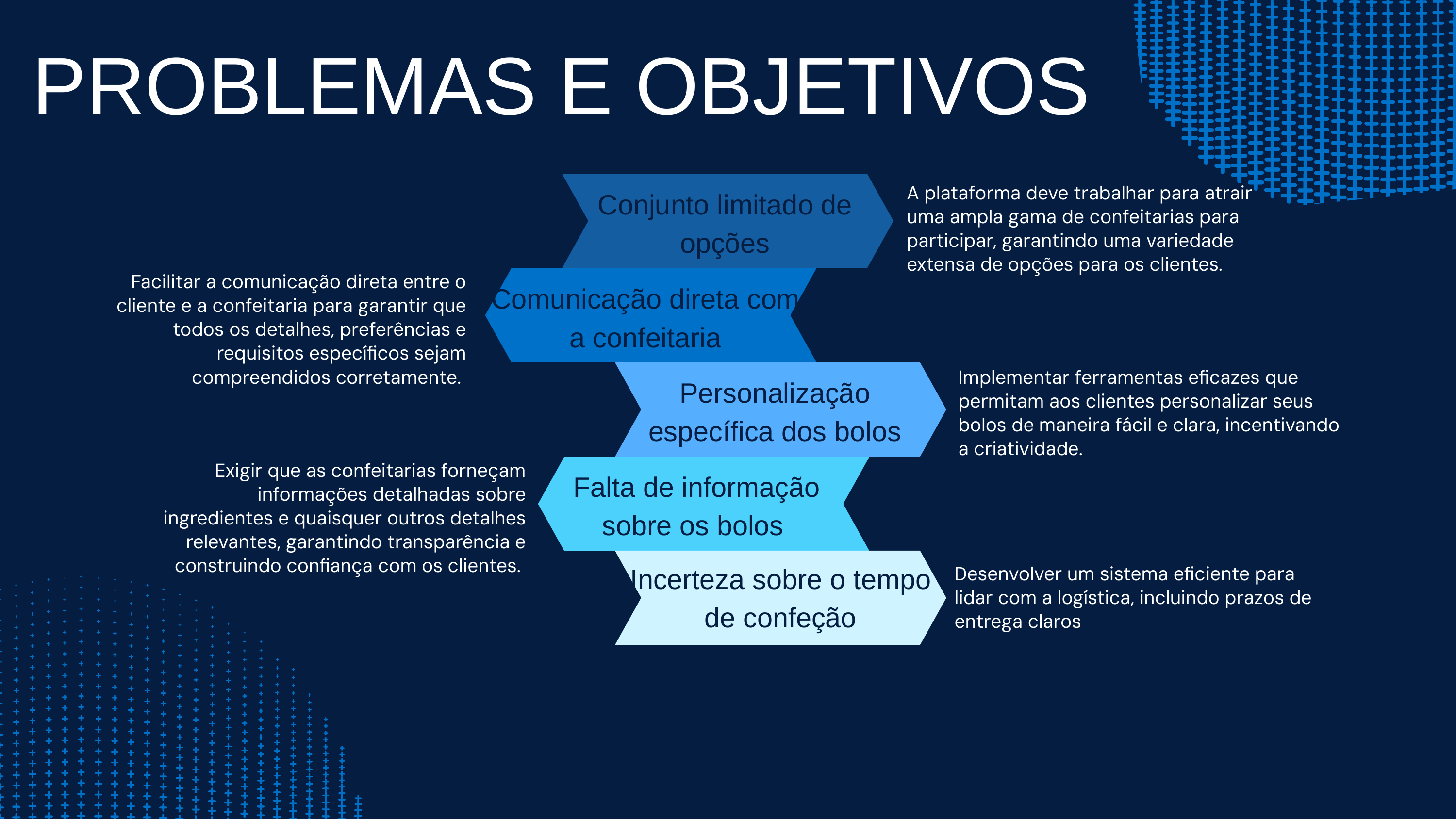

PROBLEMAS E OBJETIVOS

A plataforma deve trabalhar para atrair uma ampla gama de confeitarias para participar, garantindo uma variedade extensa de opções para os clientes.
Conjunto limitado de opções

Facilitar a comunicação direta entre o cliente e a confeitaria para garantir que todos os detalhes, preferências e requisitos específicos sejam compreendidos corretamente.
Comunicação direta com a confeitaria

Implementar ferramentas eficazes que permitam aos clientes personalizar seus bolos de maneira fácil e clara, incentivando a criatividade.
Personalização específica dos bolos

Exigir que as confeitarias forneçam informações detalhadas sobre ingredientes e quaisquer outros detalhes relevantes, garantindo transparência e construindo confiança com os clientes.
Falta de informação sobre os bolos

Incerteza sobre o tempo de confeção
Desenvolver um sistema eficiente para lidar com a logística, incluindo prazos de entrega claros